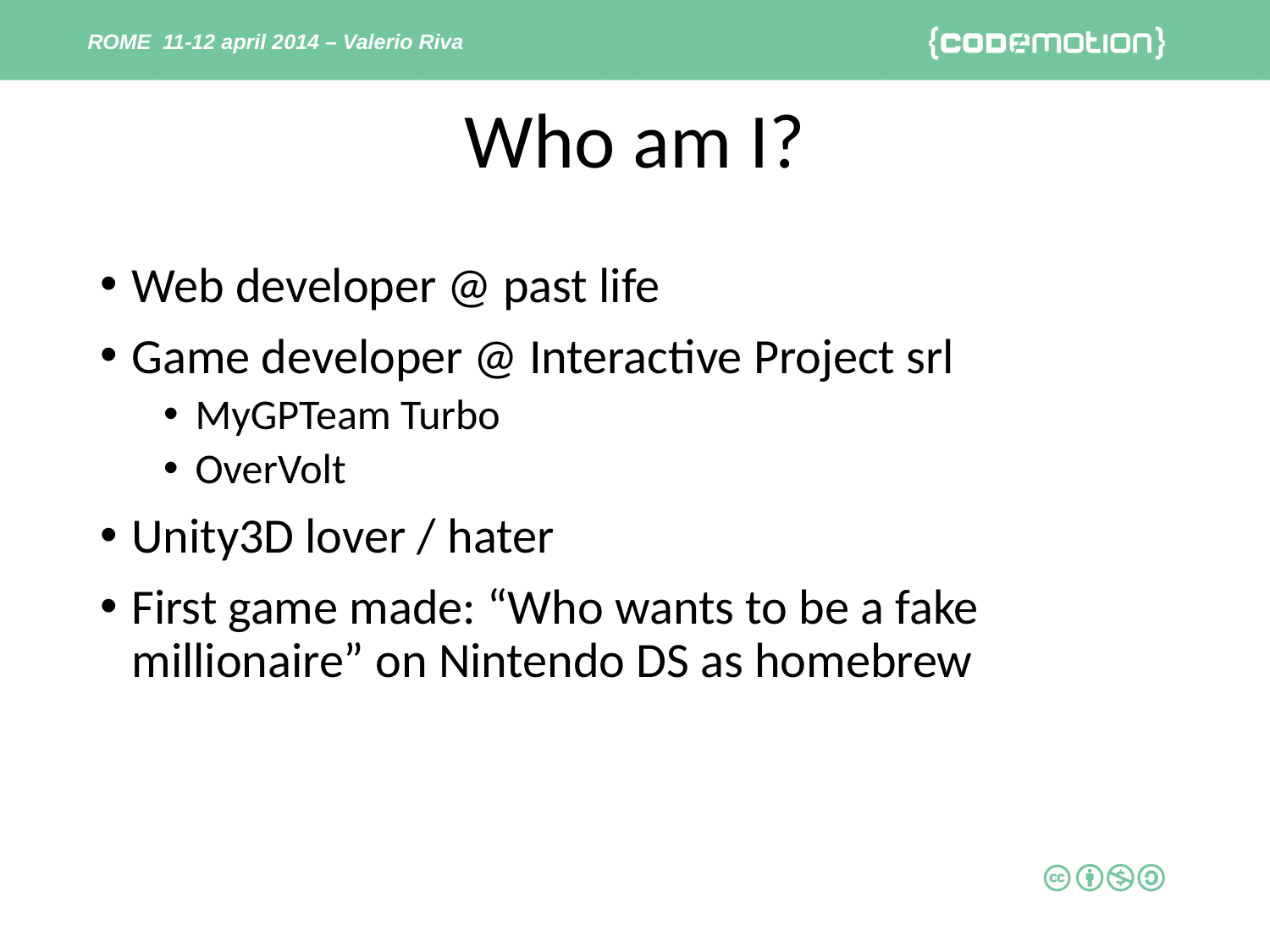

ROME  11-12 april 2014 – Valerio Riva
# Who am I?
Web developer @ past life
Game developer @ Interactive Project srl
MyGPTeam Turbo
OverVolt
Unity3D lover / hater
First game made: “Who wants to be a fake millionaire” on Nintendo DS as homebrew
2